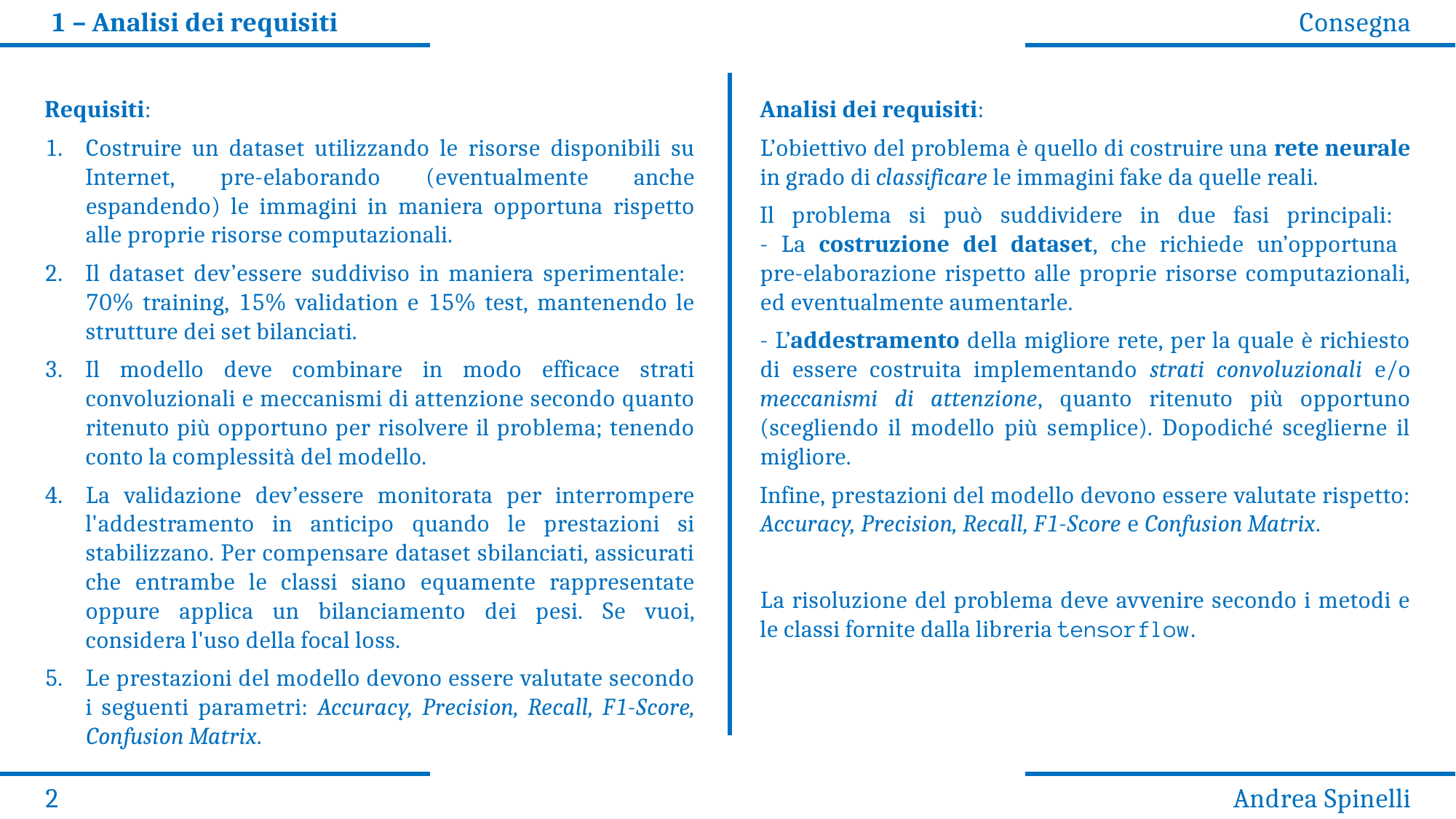

1 – Analisi dei requisiti
 Consegna
Requisiti:
Costruire un dataset utilizzando le risorse disponibili su Internet, pre-elaborando (eventualmente anche espandendo) le immagini in maniera opportuna rispetto alle proprie risorse computazionali.
Il dataset dev’essere suddiviso in maniera sperimentale:
70% training, 15% validation e 15% test, mantenendo le strutture dei set bilanciati.
Il modello deve combinare in modo efficace strati convoluzionali e meccanismi di attenzione secondo quanto ritenuto più opportuno per risolvere il problema; tenendo conto la complessità del modello.
La validazione dev’essere monitorata per interrompere l'addestramento in anticipo quando le prestazioni si stabilizzano. Per compensare dataset sbilanciati, assicurati che entrambe le classi siano equamente rappresentate oppure applica un bilanciamento dei pesi. Se vuoi, considera l'uso della focal loss.
Le prestazioni del modello devono essere valutate secondo i seguenti parametri: Accuracy, Precision, Recall, F1-Score, Confusion Matrix.
Analisi dei requisiti:
L’obiettivo del problema è quello di costruire una rete neurale in grado di classificare le immagini fake da quelle reali.
Il problema si può suddividere in due fasi principali:
- La costruzione del dataset, che richiede un’opportuna
pre-elaborazione rispetto alle proprie risorse computazionali, ed eventualmente aumentarle.
- L’addestramento della migliore rete, per la quale è richiesto di essere costruita implementando strati convoluzionali e/o meccanismi di attenzione, quanto ritenuto più opportuno (scegliendo il modello più semplice). Dopodiché sceglierne il migliore.
Infine, prestazioni del modello devono essere valutate rispetto: Accuracy, Precision, Recall, F1-Score e Confusion Matrix.

La risoluzione del problema deve avvenire secondo i metodi e le classi fornite dalla libreria tensorflow.

2
Andrea Spinelli